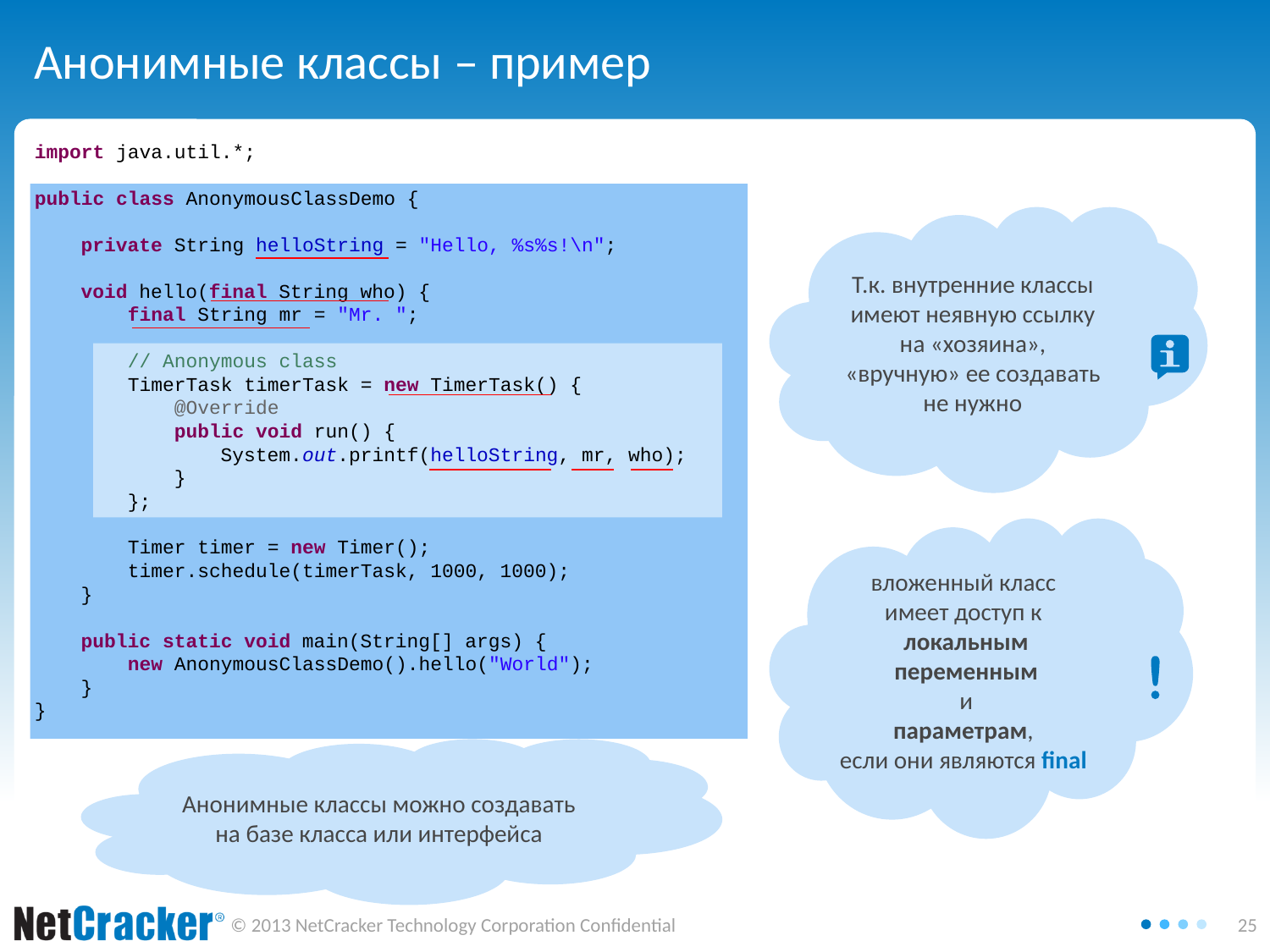

# Анонимные классы – пример
import java.util.*;

public class AnonymousClassDemo {

    private String helloString = "Hello, %s%s!\n";

    void hello(final String who) {
        final String mr = "Mr. ";

        // Anonymous class
        TimerTask timerTask = new TimerTask() {
            @Override
            public void run() {
                System.out.printf(helloString, mr, who);
            }
        };

        Timer timer = new Timer();
        timer.schedule(timerTask, 1000, 1000);
    }

    public static void main(String[] args) {
        new AnonymousClassDemo().hello("World");
    }
}

Т.к. внутренние классы имеют неявную ссылку на «хозяина», «вручную» ее создавать не нужно

вложенный класс
имеет доступ к
локальным переменным
 и
параметрам,
если они являются final

Анонимные классы можно создавать
на базе класса или интерфейса